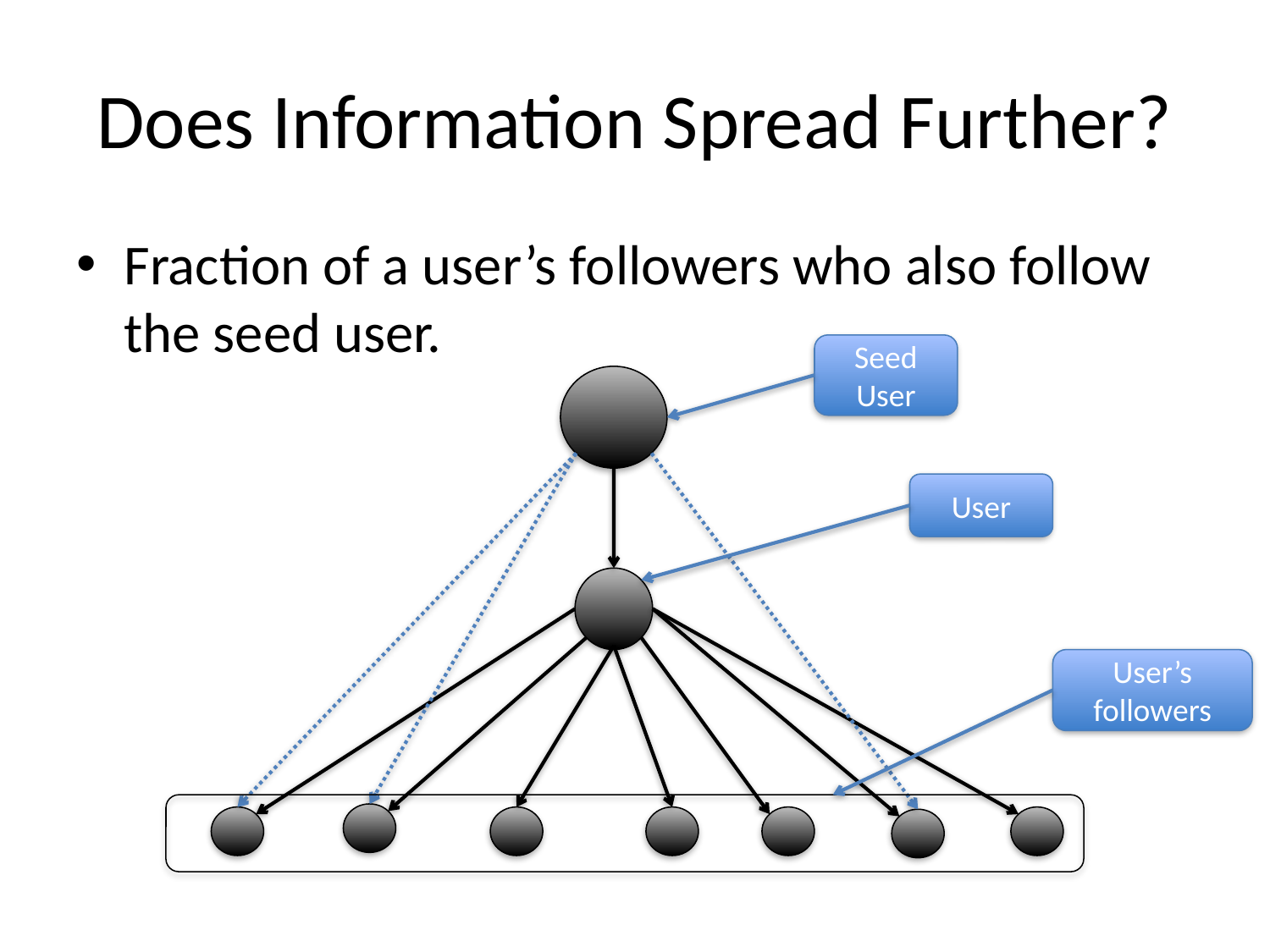

# Does Information Spread Further?
Fraction of a user’s followers who also follow the seed user.
Seed User

User

User’s followers